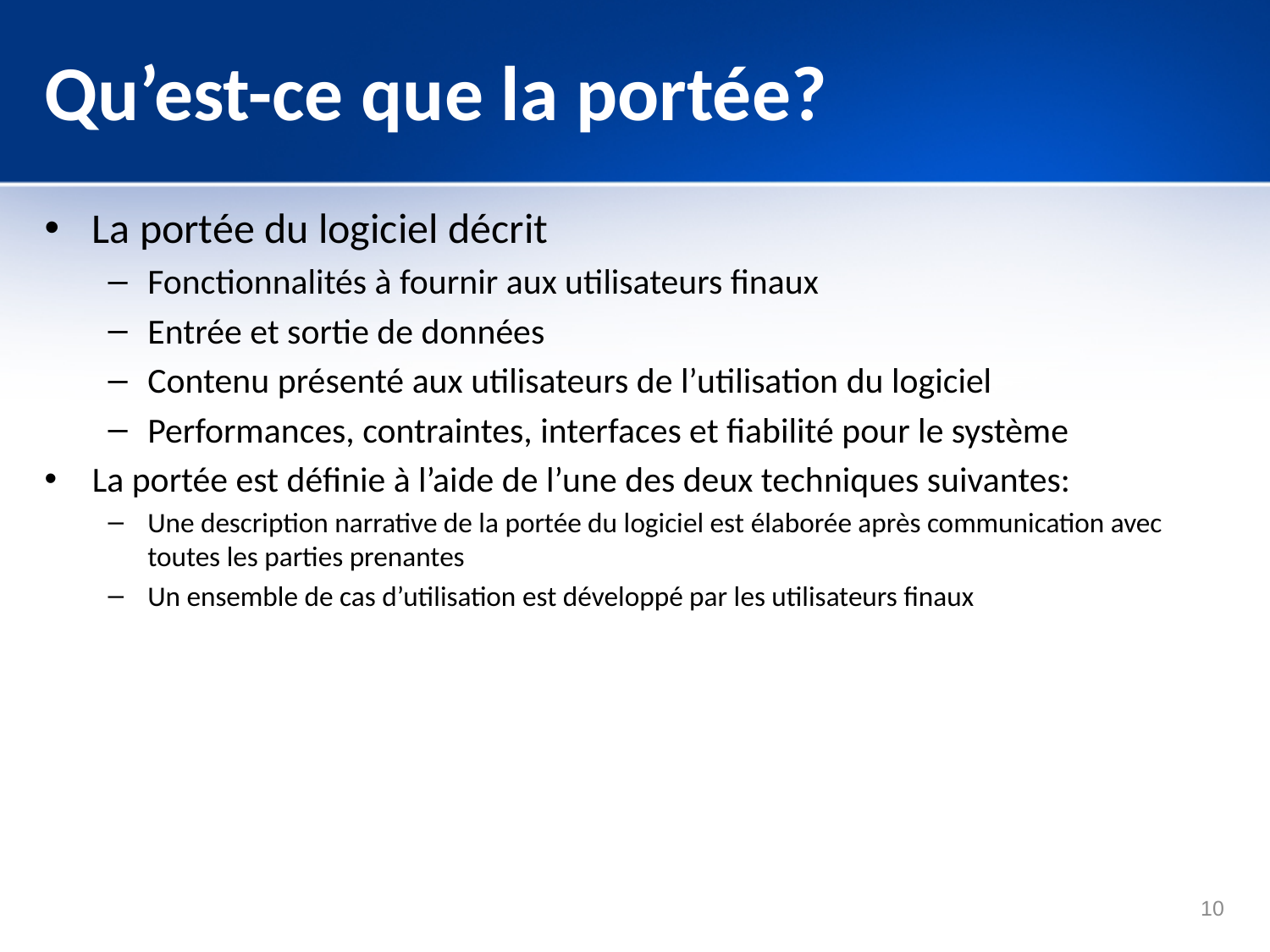

# Qu’est-ce que la portée?

La portée du logiciel décrit
Fonctionnalités à fournir aux utilisateurs finaux
Entrée et sortie de données
Contenu présenté aux utilisateurs de l’utilisation du logiciel
Performances, contraintes, interfaces et fiabilité pour le système
La portée est définie à l’aide de l’une des deux techniques suivantes:
Une description narrative de la portée du logiciel est élaborée après communication avec toutes les parties prenantes
Un ensemble de cas d’utilisation est développé par les utilisateurs finaux
10